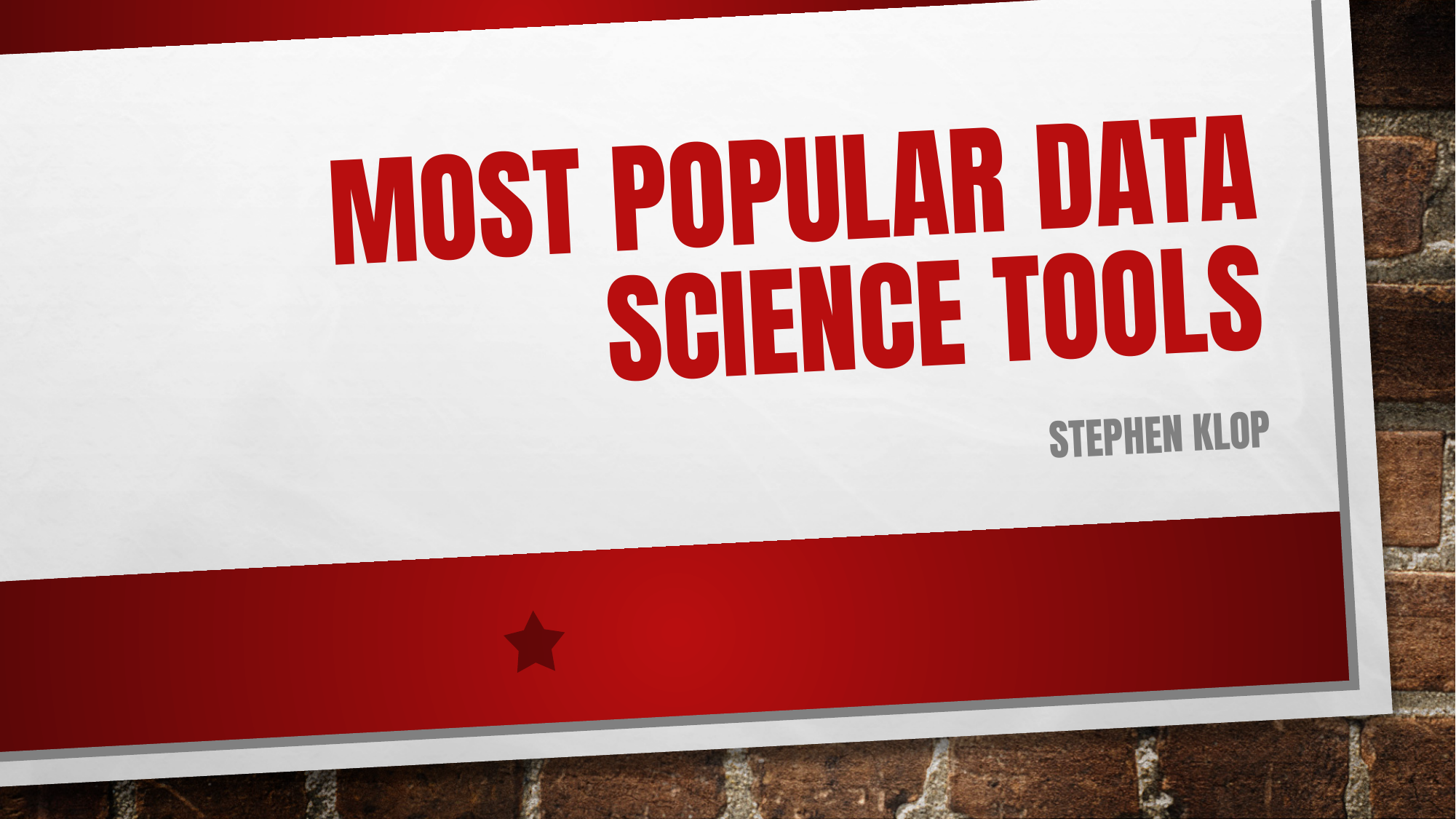

# Most popular data science tools
Stephen Klop